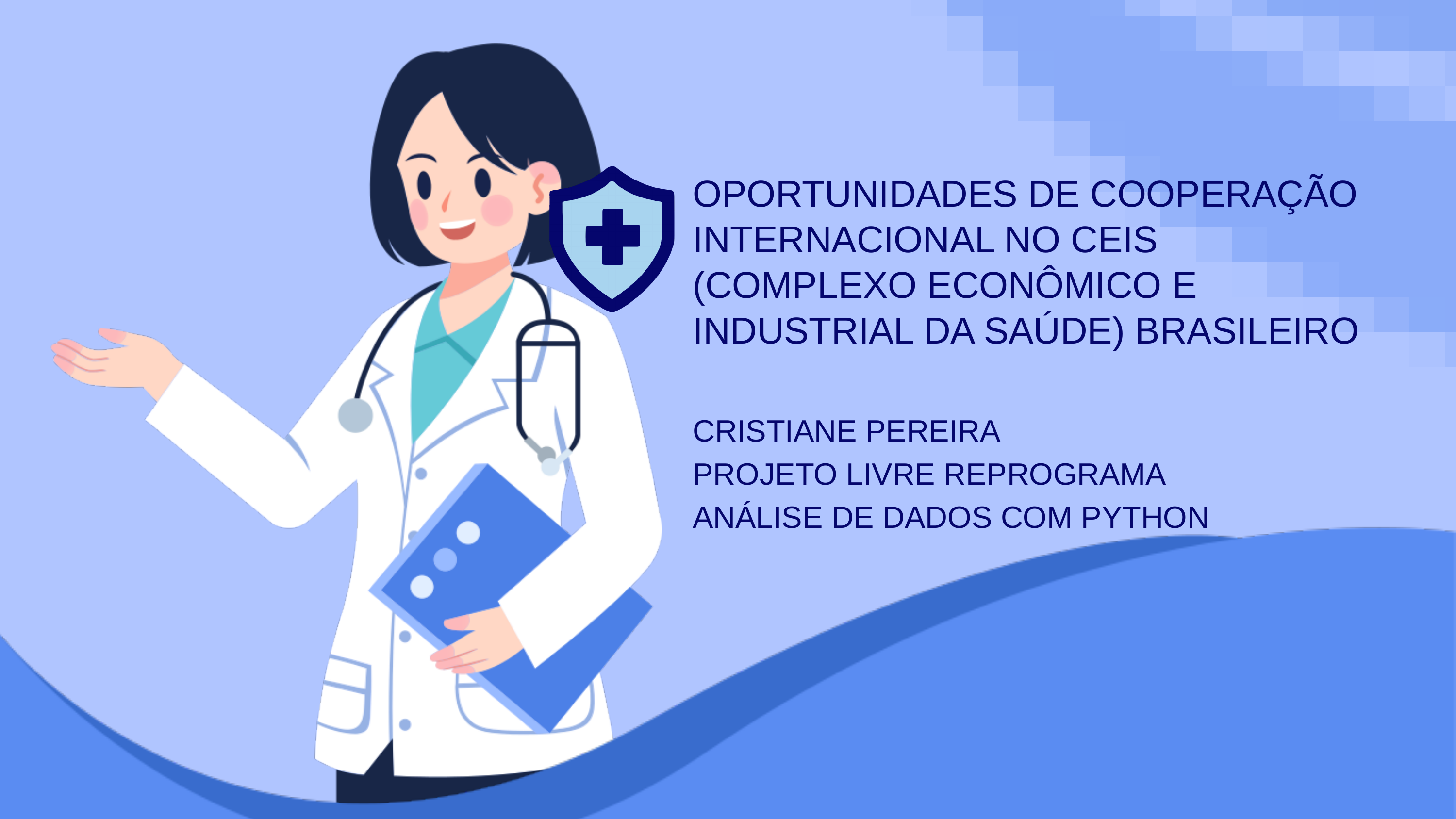

OPORTUNIDADES DE COOPERAÇÃO INTERNACIONAL NO CEIS (COMPLEXO ECONÔMICO E INDUSTRIAL DA SAÚDE) BRASILEIRO
CRISTIANE PEREIRA
PROJETO LIVRE REPROGRAMA
ANÁLISE DE DADOS COM PYTHON